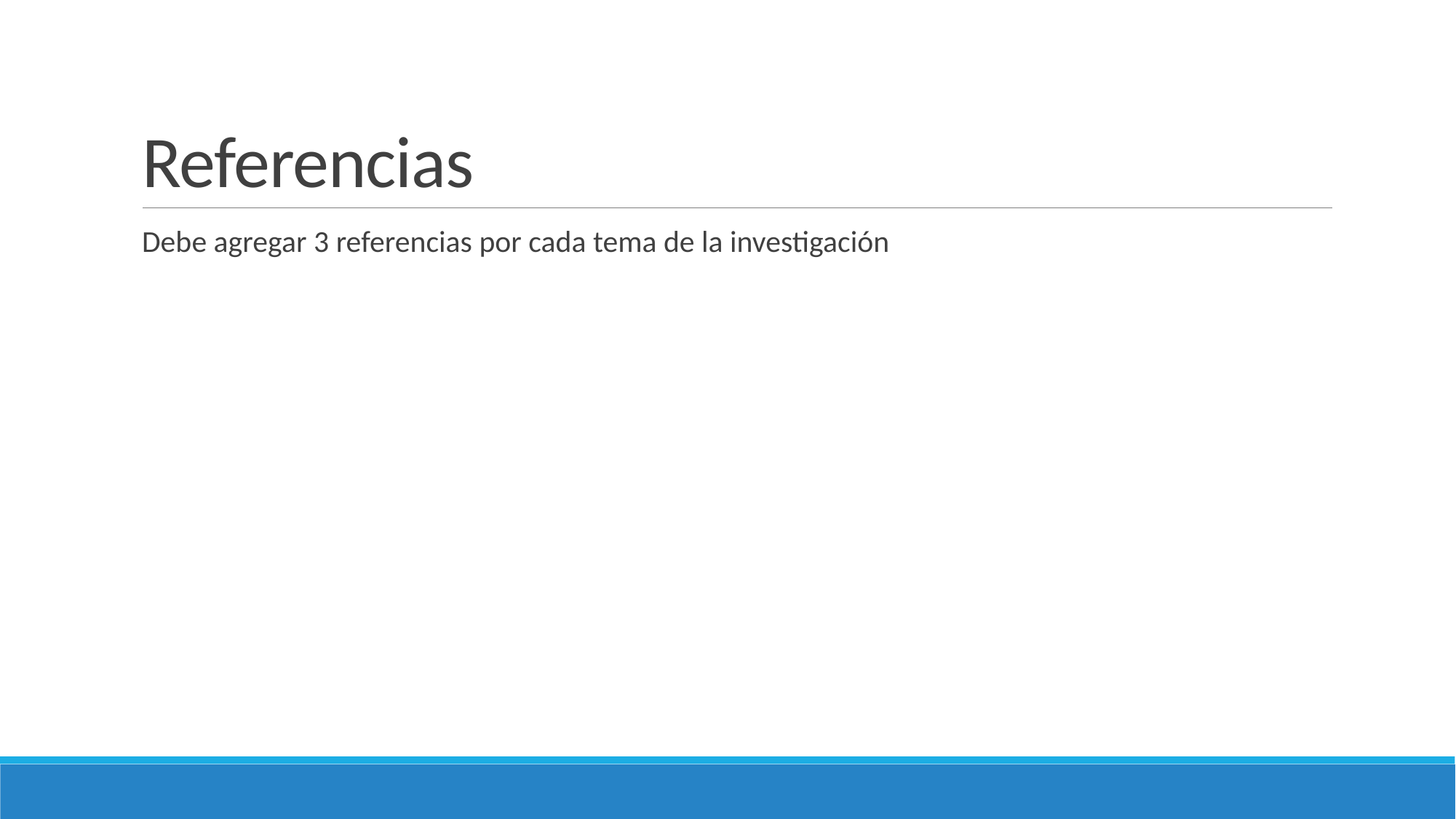

# Referencias
Debe agregar 3 referencias por cada tema de la investigación